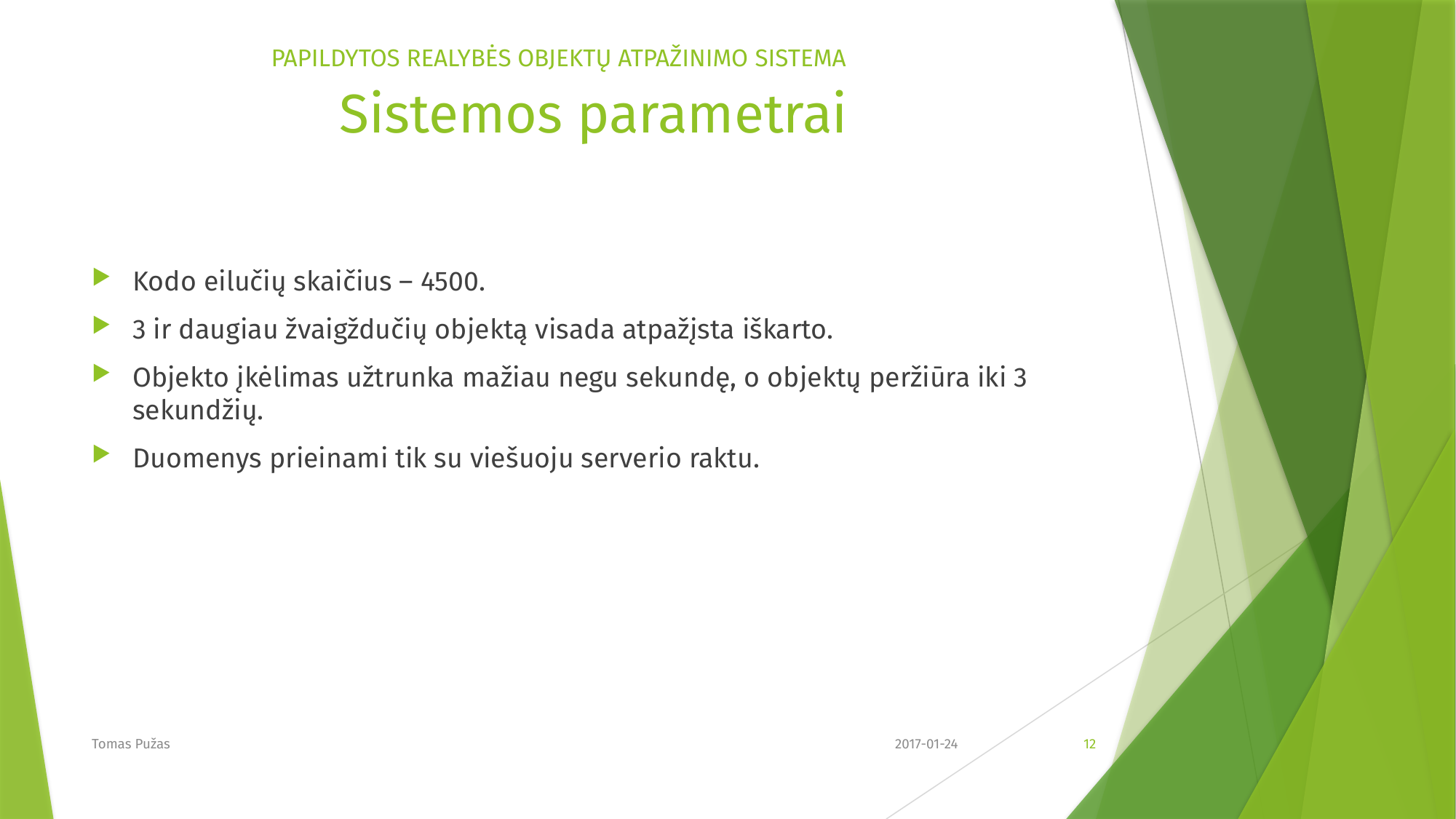

PAPILDYTOS REALYBĖS OBJEKTŲ ATPAŽINIMO SISTEMA
# Sistemos parametrai
Kodo eilučių skaičius – 4500.
3 ir daugiau žvaigždučių objektą visada atpažįsta iškarto.
Objekto įkėlimas užtrunka mažiau negu sekundę, o objektų peržiūra iki 3 sekundžių.
Duomenys prieinami tik su viešuoju serverio raktu.

Tomas Pužas
2017-01-24
12